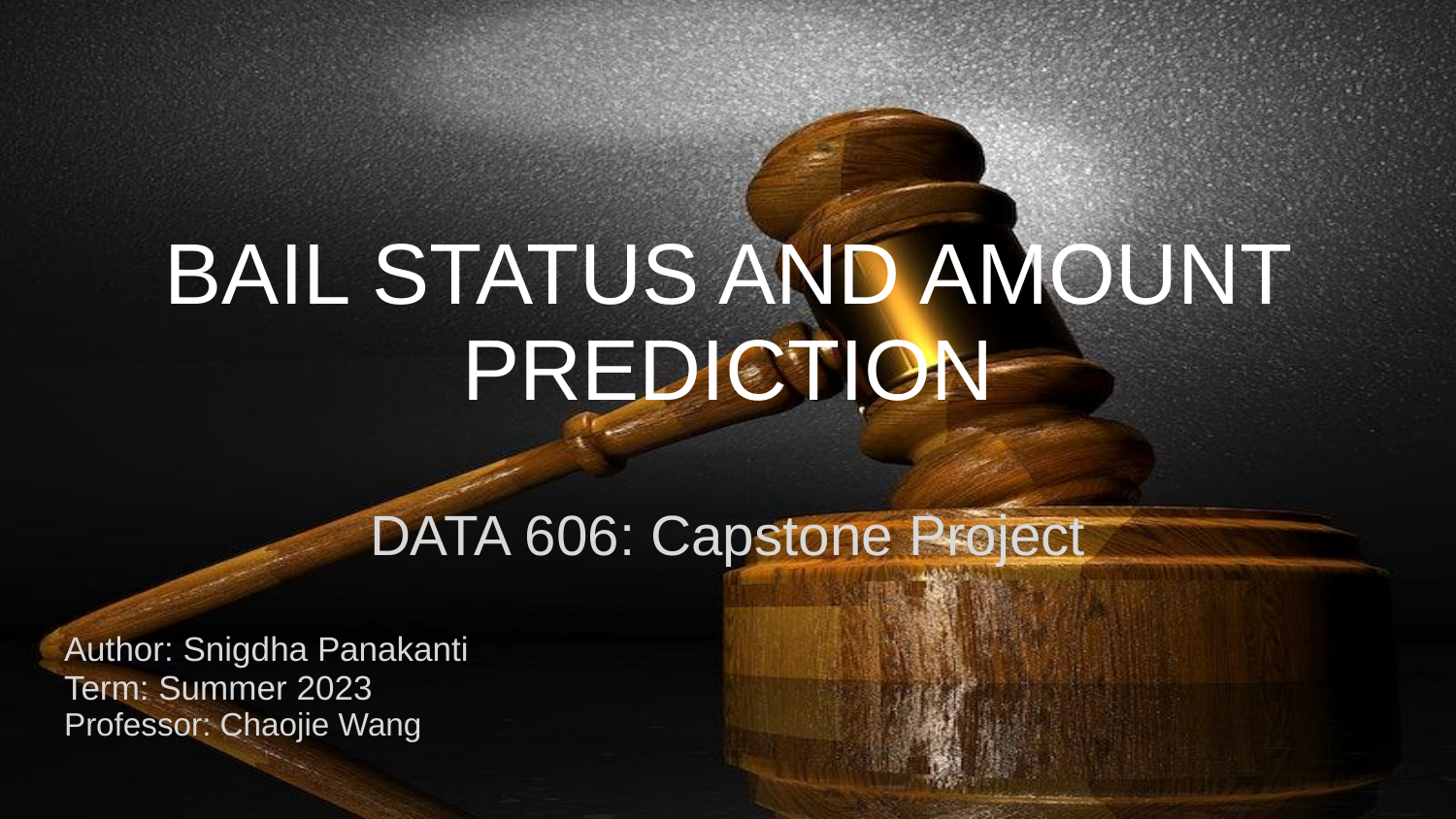

# BAIL STATUS AND AMOUNT PREDICTION
DATA 606: Capstone Project

Author: Snigdha Panakanti
Term: Summer 2023
Professor: Chaojie Wang